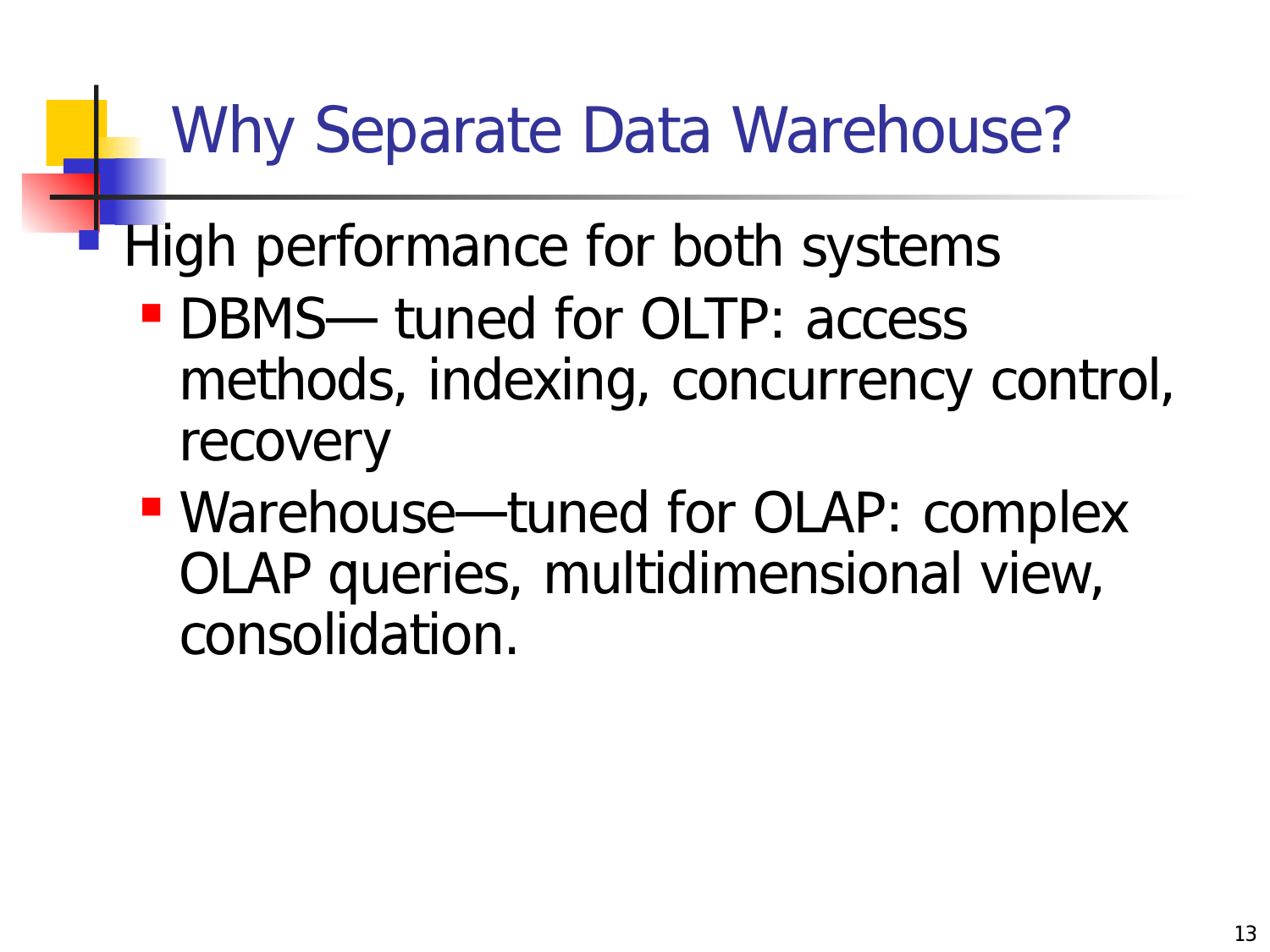

# Why Separate Data Warehouse?
High performance for both systems
DBMS— tuned for OLTP: access methods, indexing, concurrency control, recovery
Warehouse—tuned for OLAP: complex OLAP queries, multidimensional view, consolidation.
13